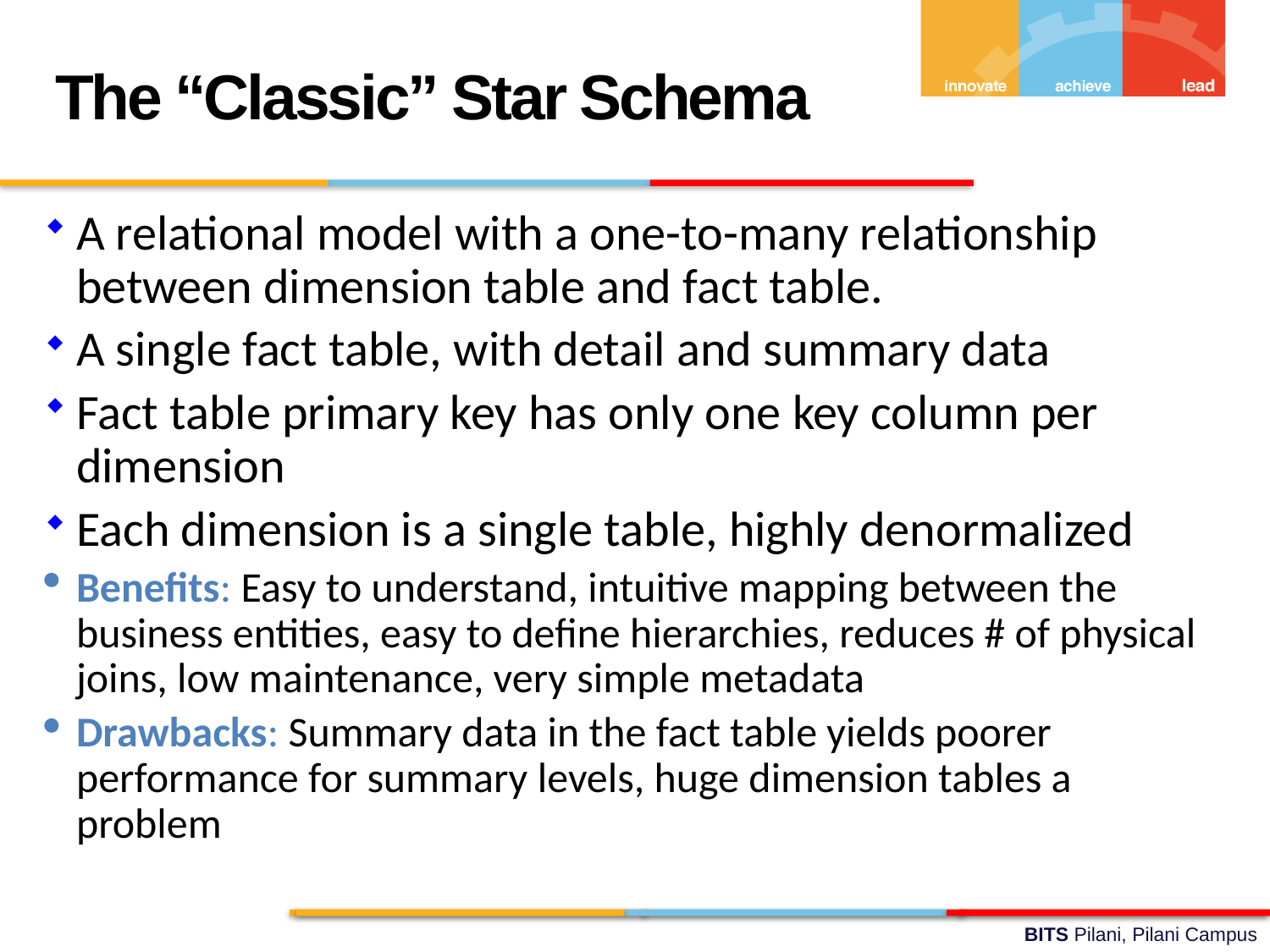

The “Classic” Star Schema

A relational model with a one-to-many relationship between dimension table and fact table.
A single fact table, with detail and summary data
Fact table primary key has only one key column per dimension
Each dimension is a single table, highly denormalized
Benefits: Easy to understand, intuitive mapping between the business entities, easy to define hierarchies, reduces # of physical joins, low maintenance, very simple metadata
Drawbacks: Summary data in the fact table yields poorer performance for summary levels, huge dimension tables a problem